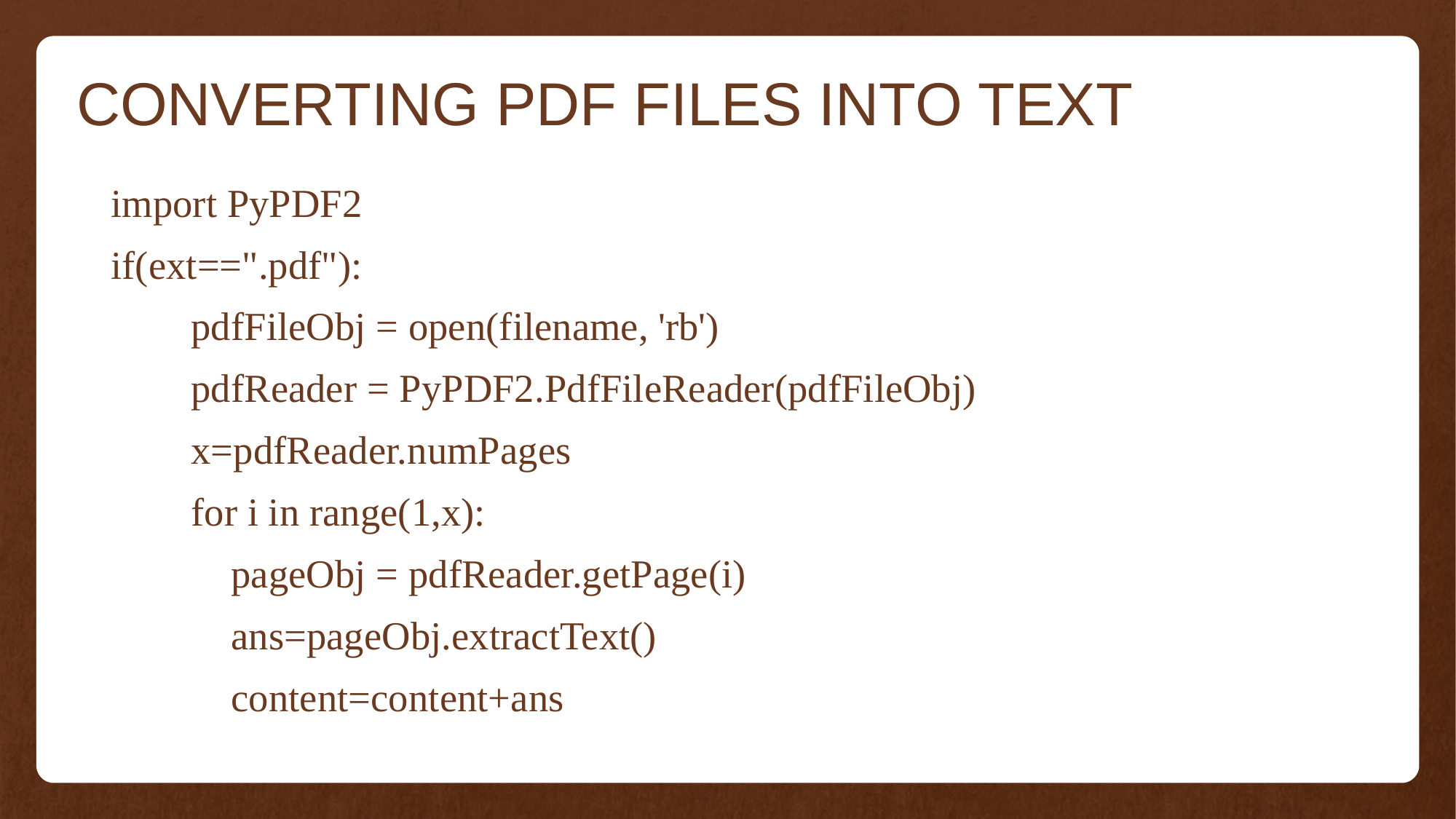

# CONVERTING PDF FILES INTO TEXT
import PyPDF2
if(ext==".pdf"):
        pdfFileObj = open(filename, 'rb')
        pdfReader = PyPDF2.PdfFileReader(pdfFileObj)
        x=pdfReader.numPages
        for i in range(1,x):
            pageObj = pdfReader.getPage(i)
            ans=pageObj.extractText()
            content=content+ans